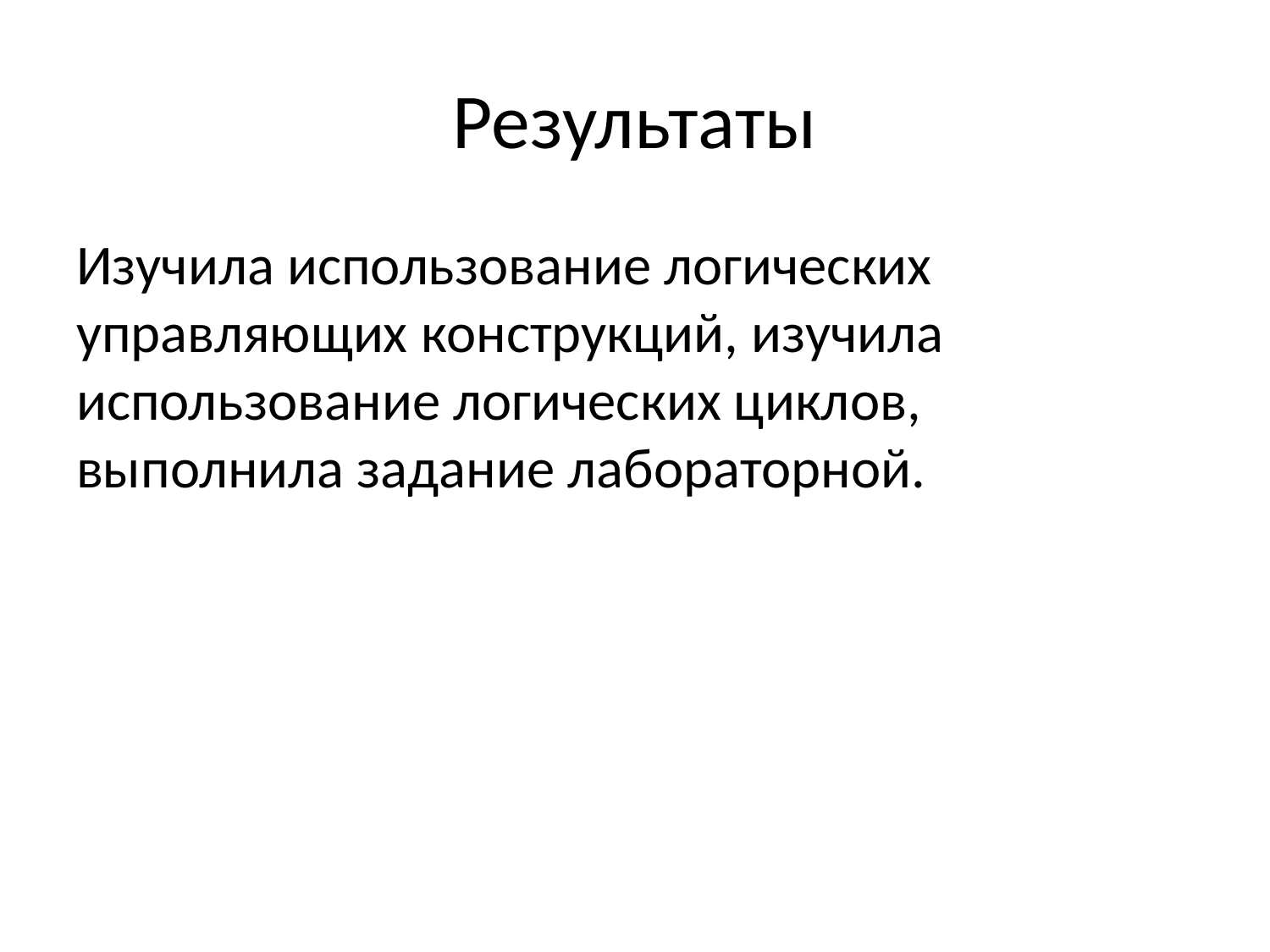

# Результаты
Изучила использование логических управляющих конструкций, изучила использование логических циклов, выполнила задание лабораторной.